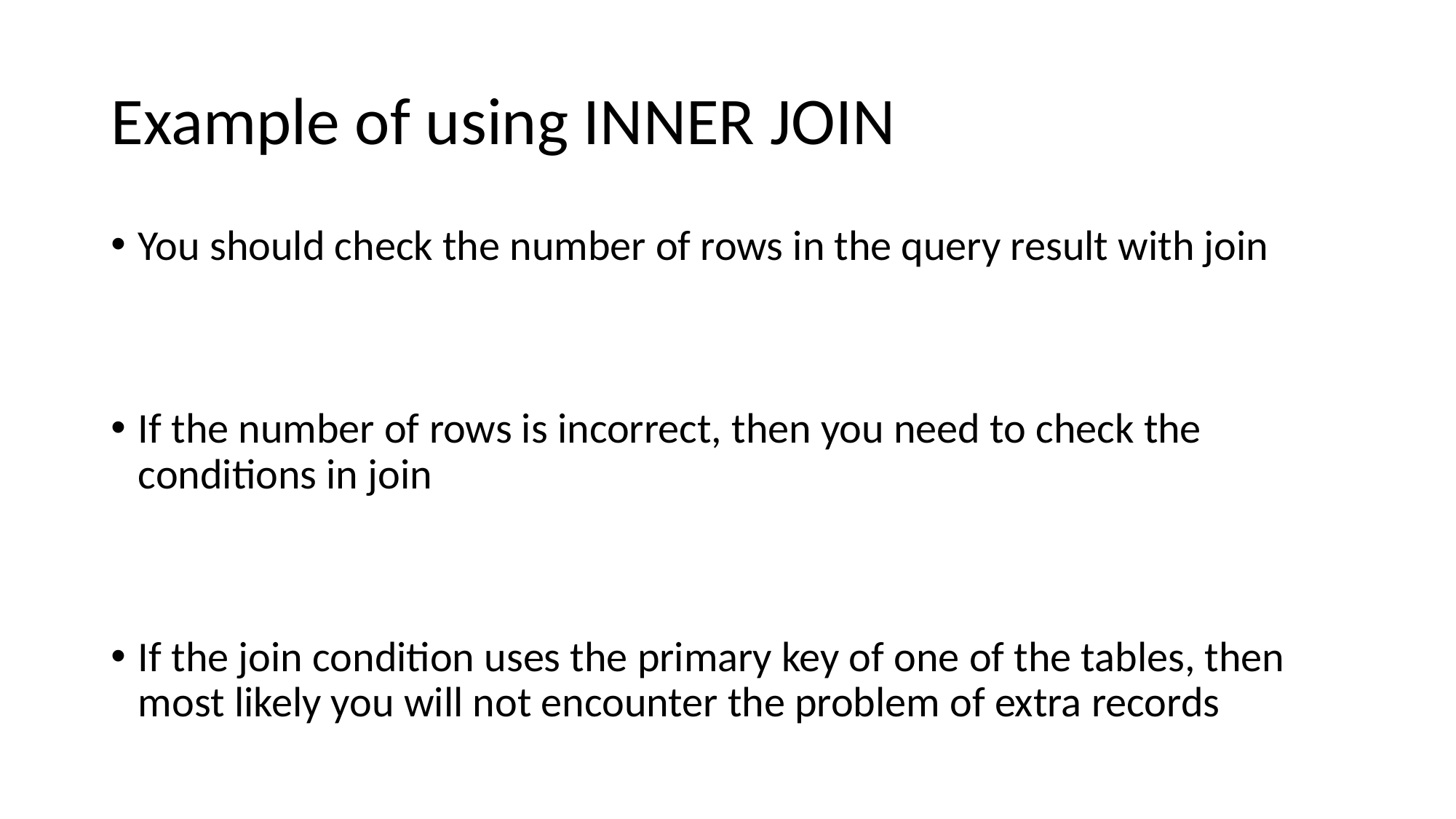

# Example of using INNER JOIN
You should check the number of rows in the query result with join

If the number of rows is incorrect, then you need to check the conditions in join

If the join condition uses the primary key of one of the tables, then most likely you will not encounter the problem of extra records